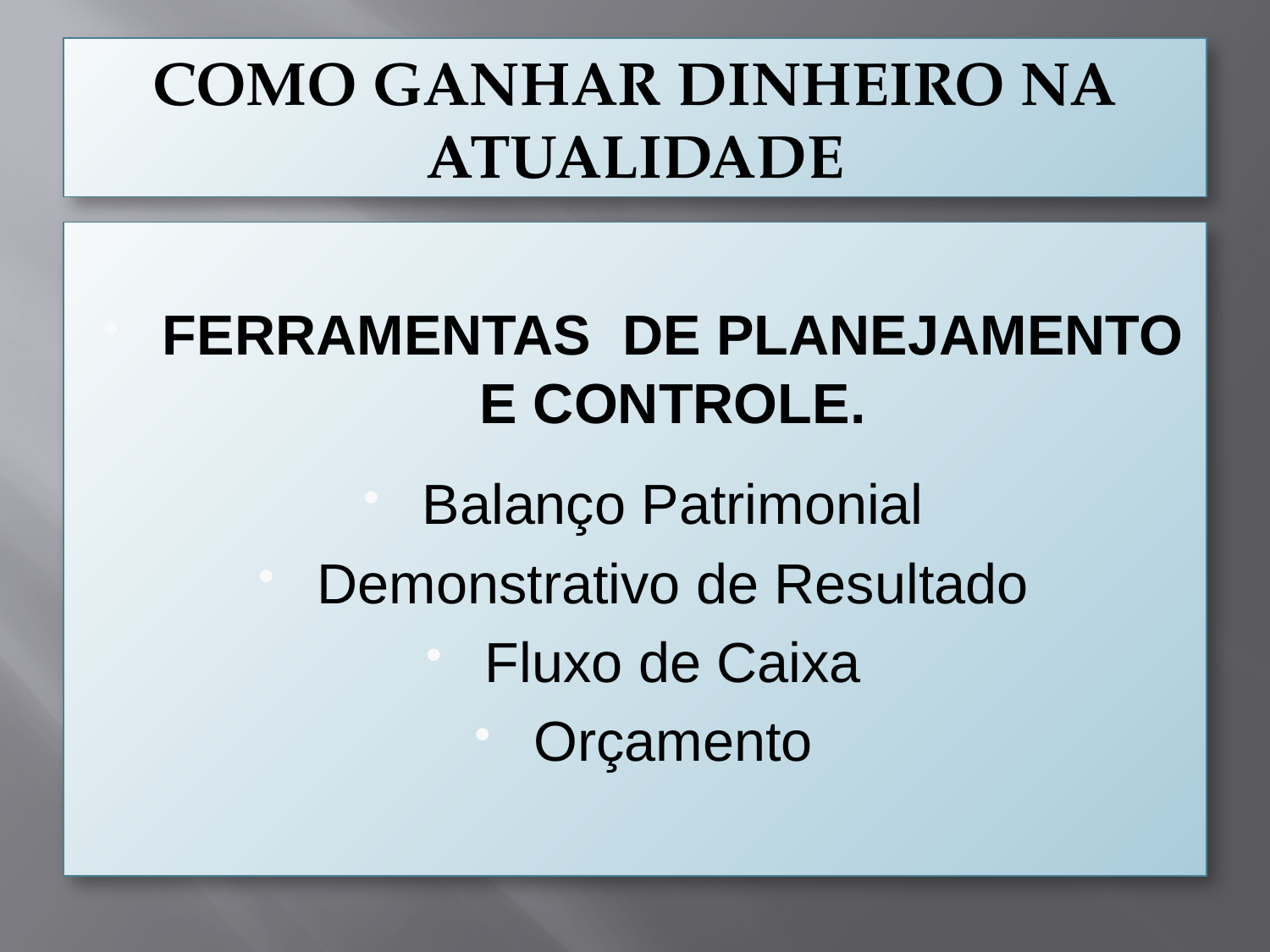

# COMO GANHAR DINHEIRO NA ATUALIDADE

FERRAMENTAS  DE PLANEJAMENTO E CONTROLE.

Balanço Patrimonial
Demonstrativo de Resultado
Fluxo de Caixa
Orçamento